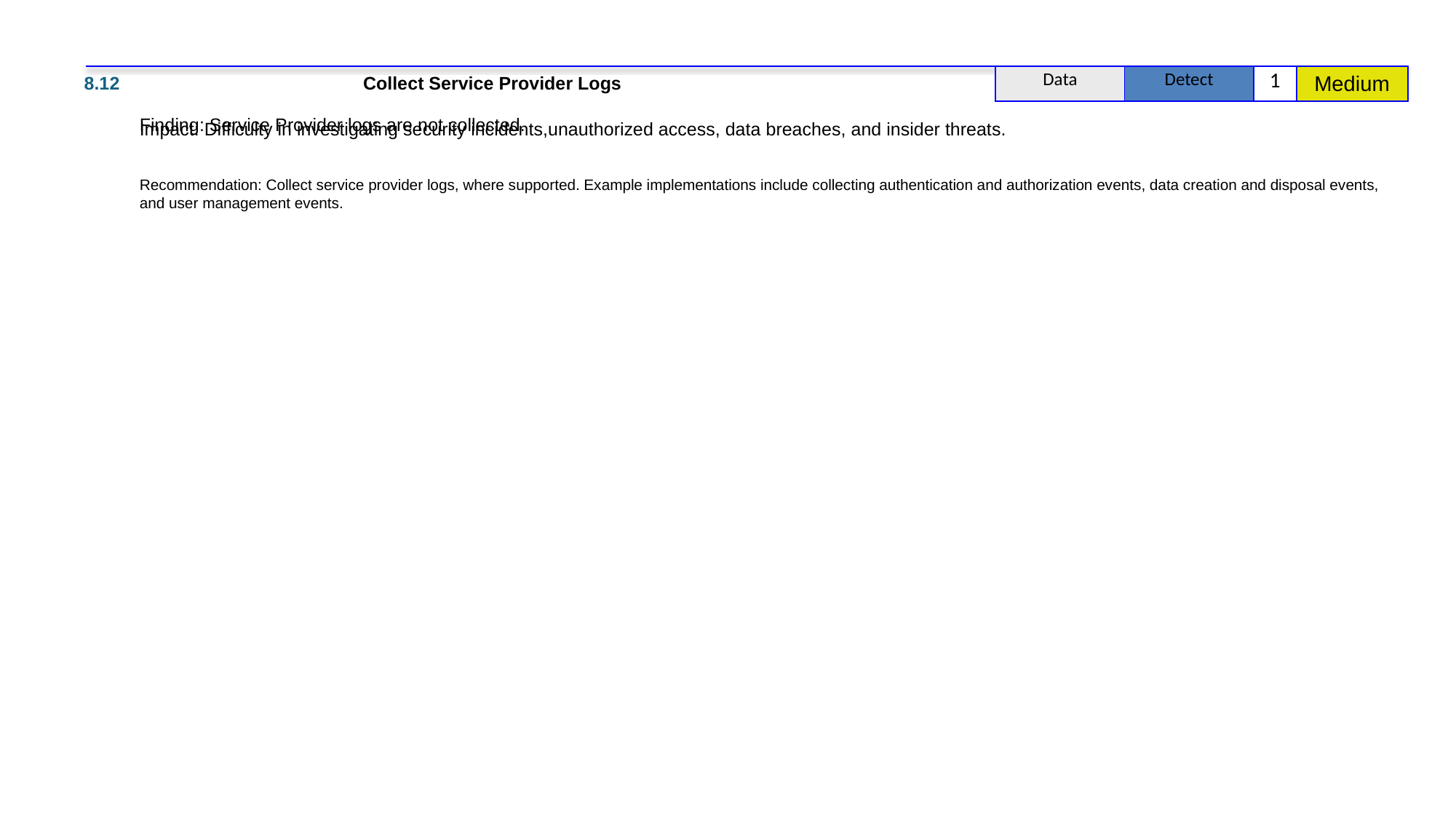

8.12
Collect Service Provider Logs
| Data | Detect | 1 | Medium |
| --- | --- | --- | --- |
Finding: Service Provider logs are not collected.
Impact: Difficulty in investigating security incidents,unauthorized access, data breaches, and insider threats.
Recommendation: Collect service provider logs, where supported. Example implementations include collecting authentication and authorization events, data creation and disposal events, and user management events.